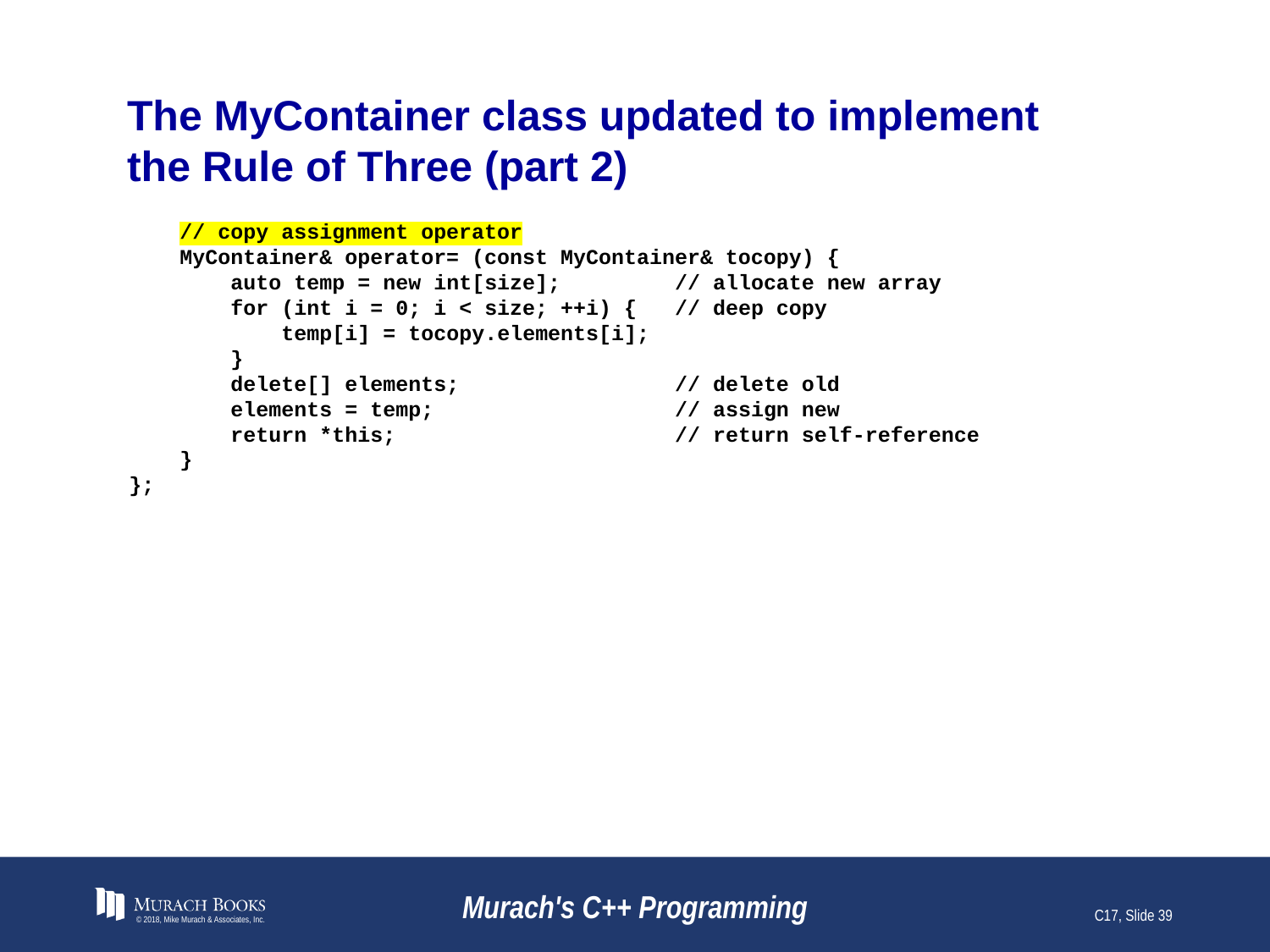

# The MyContainer class updated to implement the Rule of Three (part 2)
    // copy assignment operator
    MyContainer& operator= (const MyContainer& tocopy) {
        auto temp = new int[size];         // allocate new array
        for (int i = 0; i < size; ++i) {   // deep copy
            temp[i] = tocopy.elements[i];
        }
        delete[] elements;                 // delete old
        elements = temp;                   // assign new
        return *this;                      // return self-reference
    }
};
© 2018, Mike Murach & Associates, Inc.
Murach's C++ Programming

C17, Slide 39